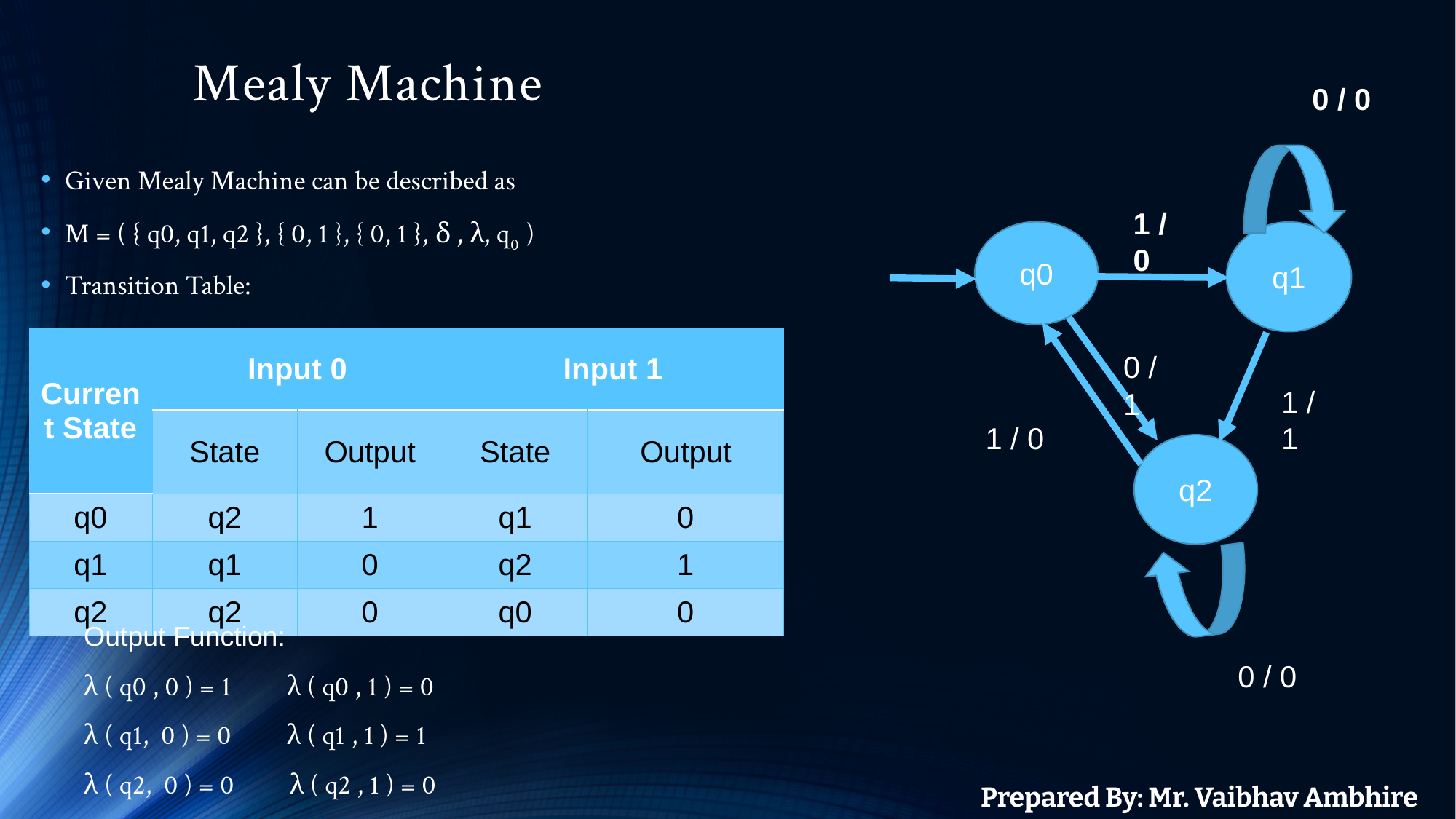

# Mealy Machine
0 / 0

Given Mealy Machine can be described as
M = ( { q0, q1, q2 }, { 0, 1 }, { 0, 1 }, δ , λ, q0  )
Transition Table:
1 / 0
q0
q1
| Current State | Input 0 |  | Input 1 |  |
| --- | --- | --- | --- | --- |
|  | State | Output | State | Output |
| q0 | q2 | 1 | q1 | 0 |
| q1 | q1 | 0 | q2 | 1 |
| q2 | q2 | 0 | q0 | 0 |
0 / 1
1 / 1
1 / 0
q2

Output Function:
λ ( q0 , 0 ) = 1         λ ( q0 , 1 ) = 0
λ ( q1,  0 ) = 0         λ ( q1 , 1 ) = 1
λ ( q2,  0 ) = 0         λ ( q2 , 1 ) = 0
0 / 0